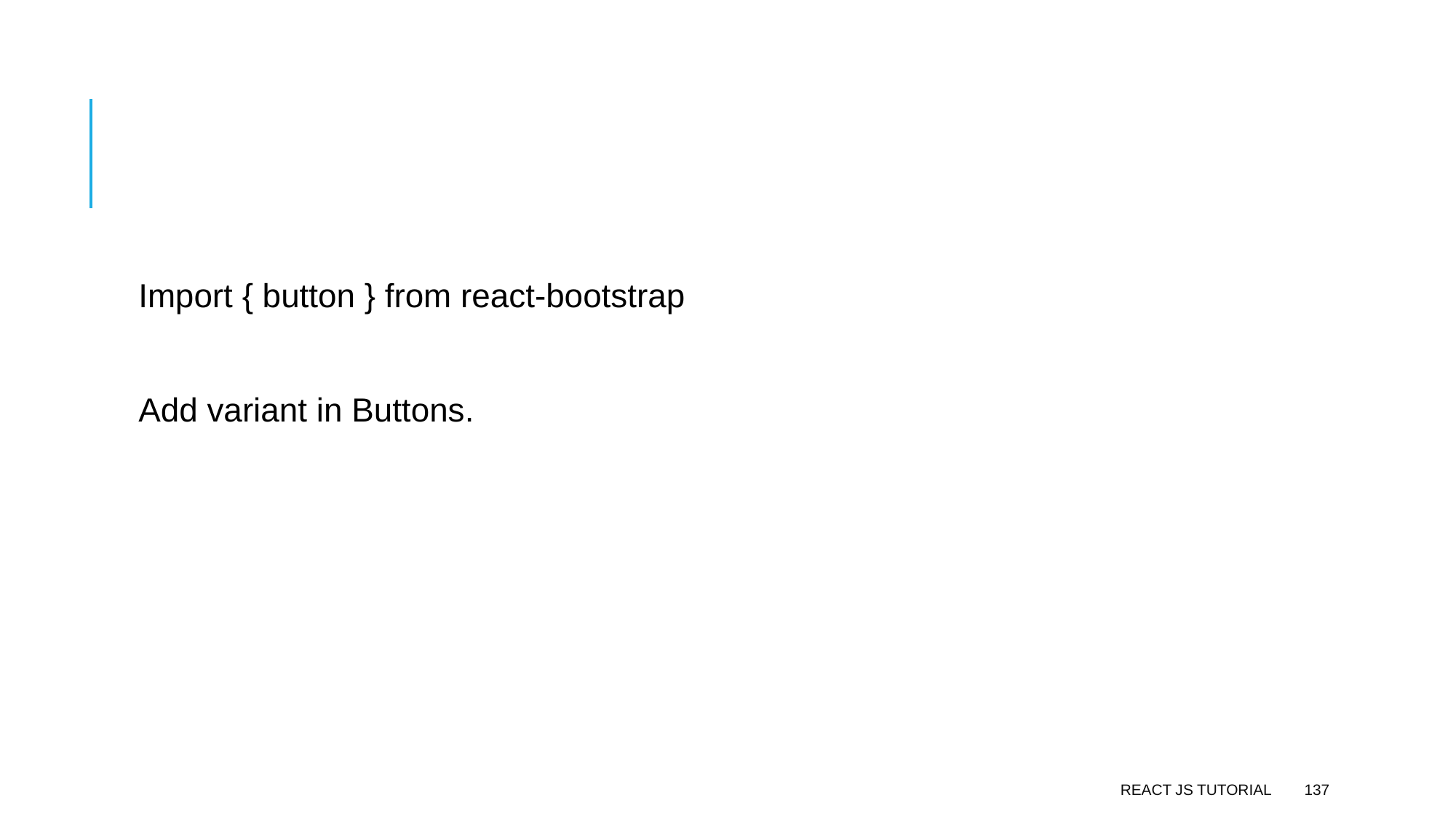

#
Import { button } from react-bootstrap

Add variant in Buttons.
React JS Tutorial
137